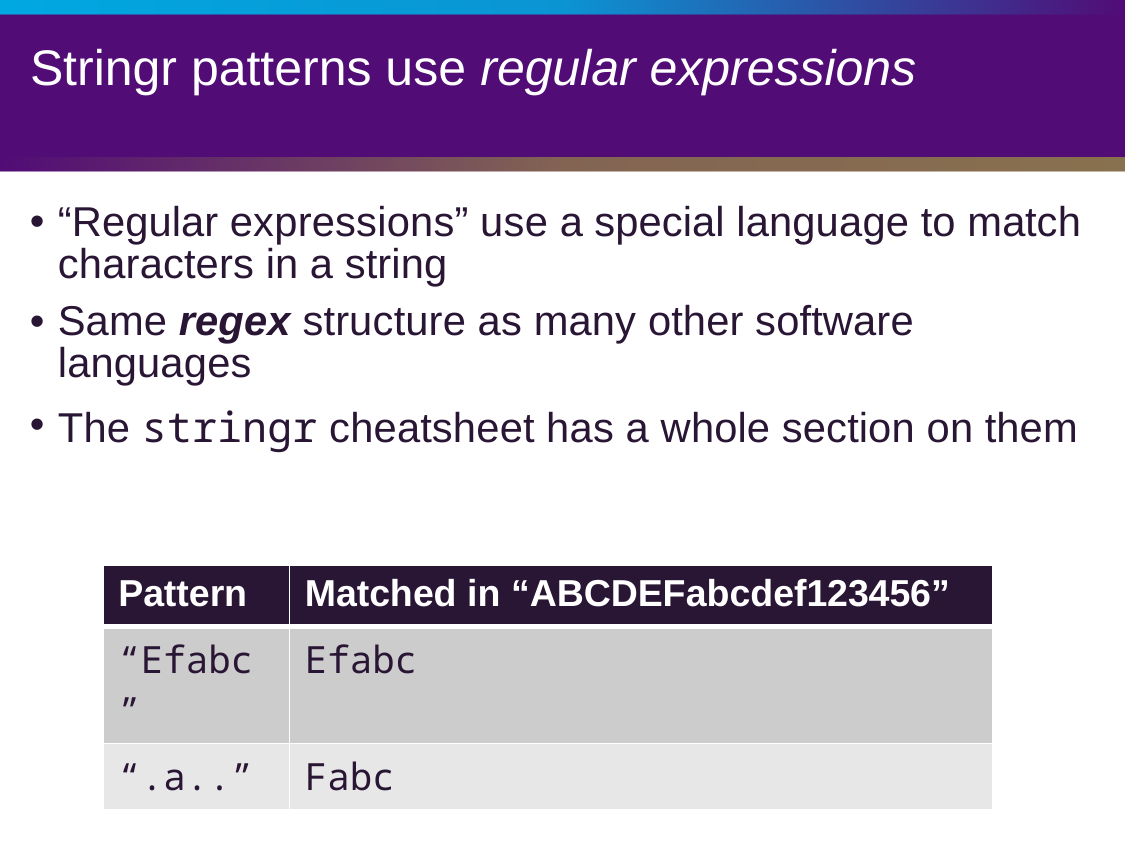

# Stringr patterns use regular expressions
“Regular expressions” use a special language to match characters in a string
Same regex structure as many other software languages
The stringr cheatsheet has a whole section on them
| Pattern | Matched in “ABCDEFabcdef123456” |
| --- | --- |
| “Efabc” | Efabc |
| “.a..” | Fabc |